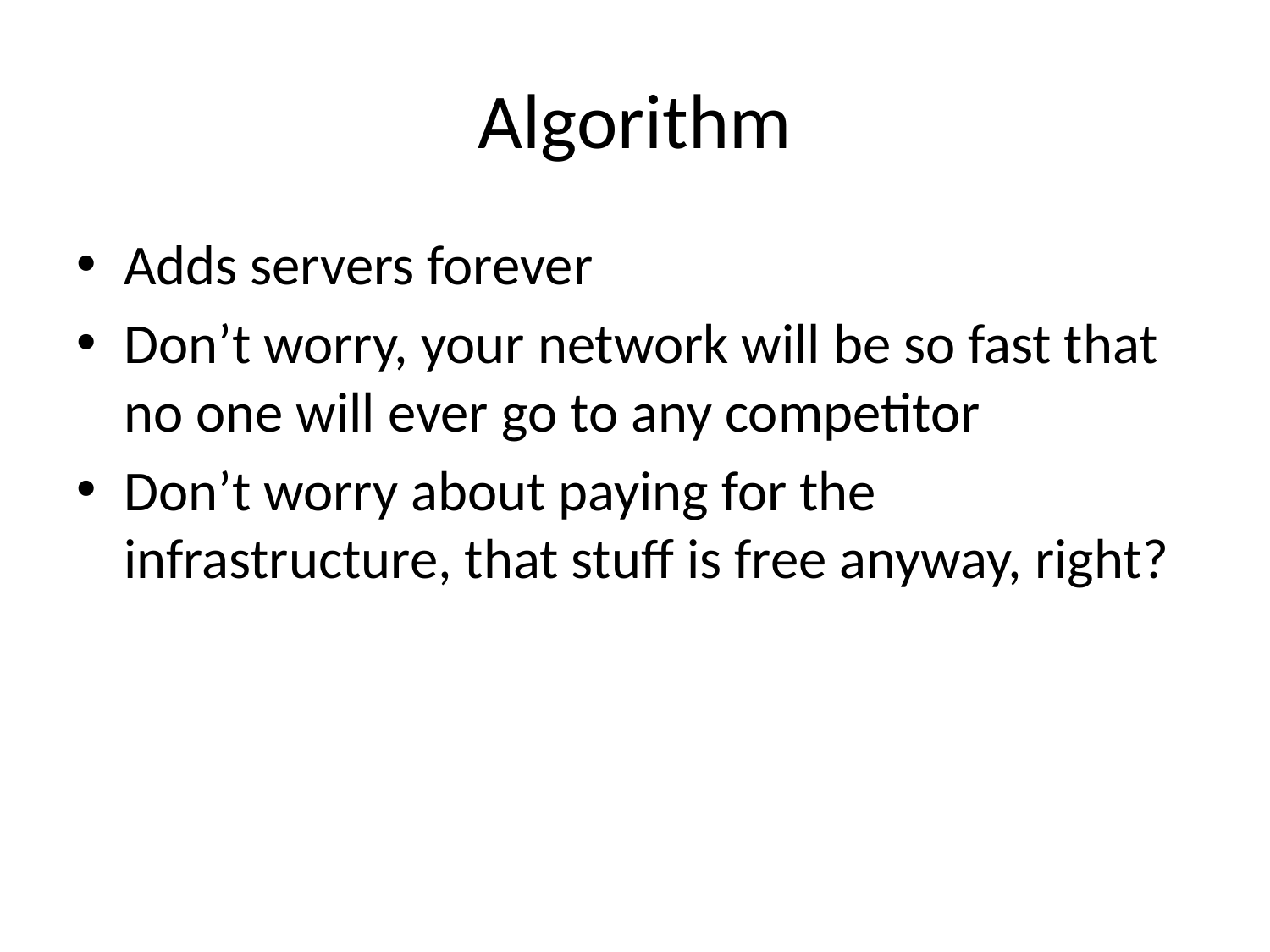

# Algorithm
Adds servers forever
Don’t worry, your network will be so fast that no one will ever go to any competitor
Don’t worry about paying for the infrastructure, that stuff is free anyway, right?